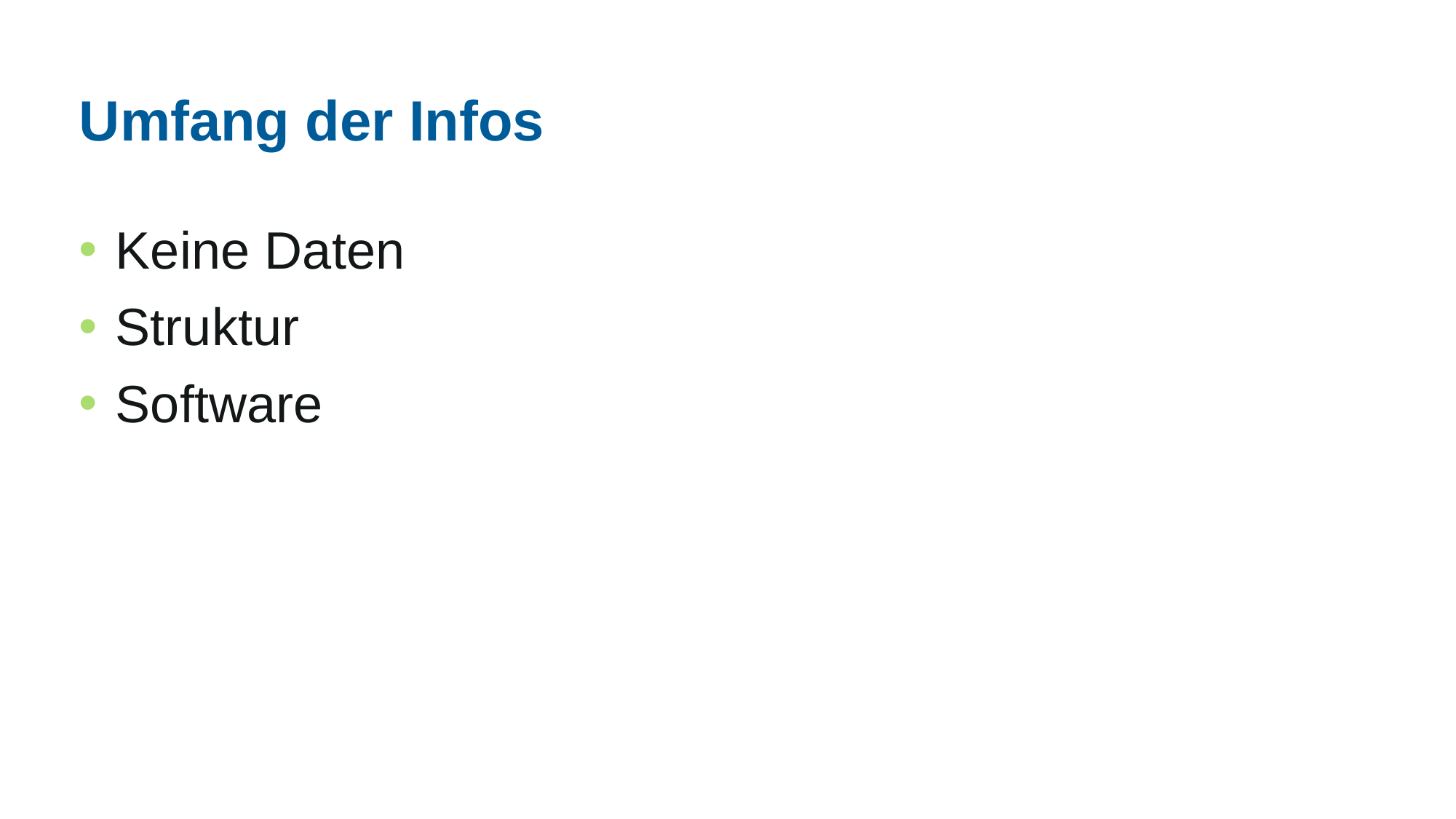

# Umfang der Infos
Keine Daten
Struktur
Software